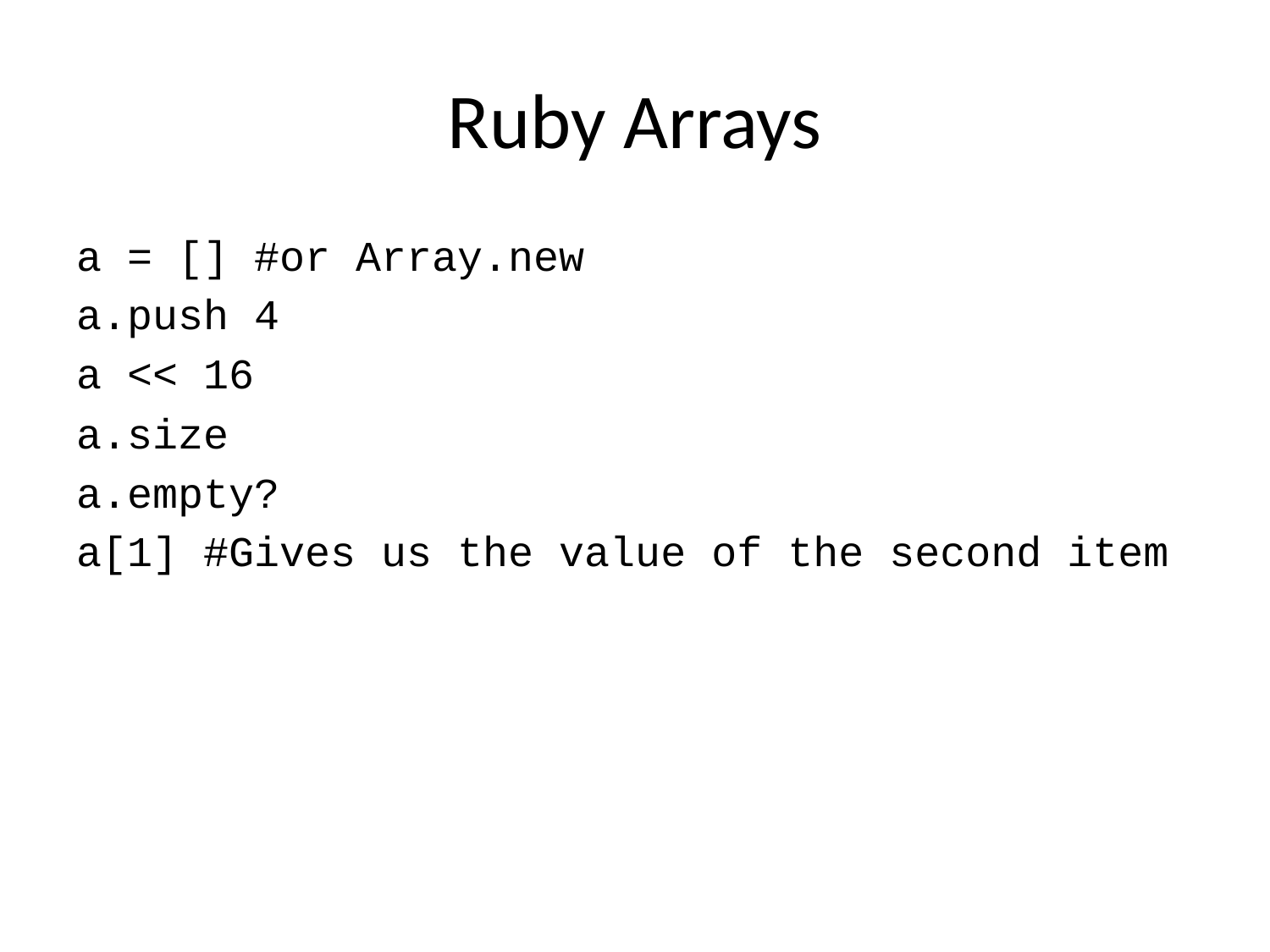

# Ruby Arrays
a = [] #or Array.new
a.push 4
a << 16
a.size
a.empty?
a[1] #Gives us the value of the second item